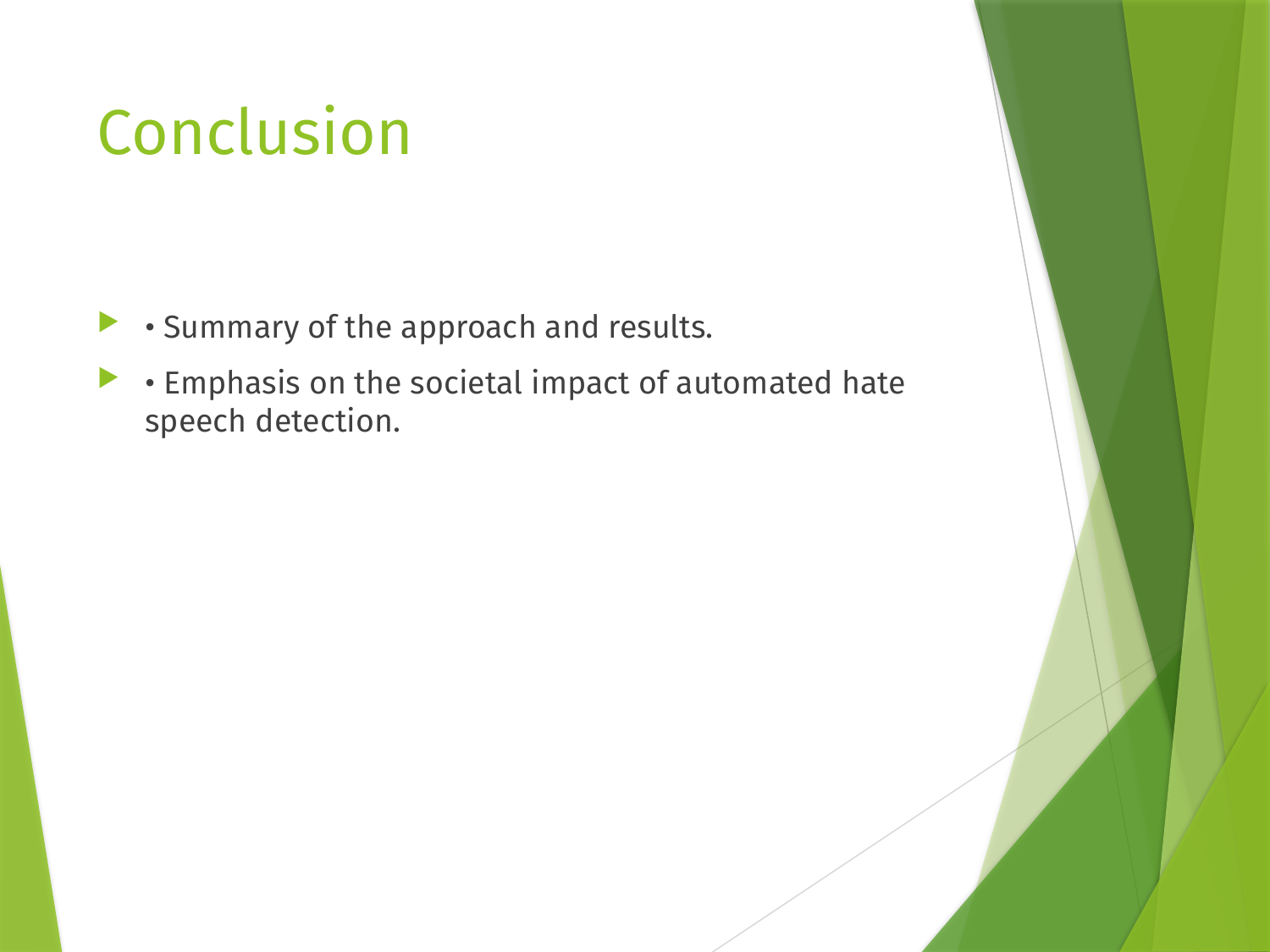

# Conclusion
• Summary of the approach and results.
• Emphasis on the societal impact of automated hate speech detection.